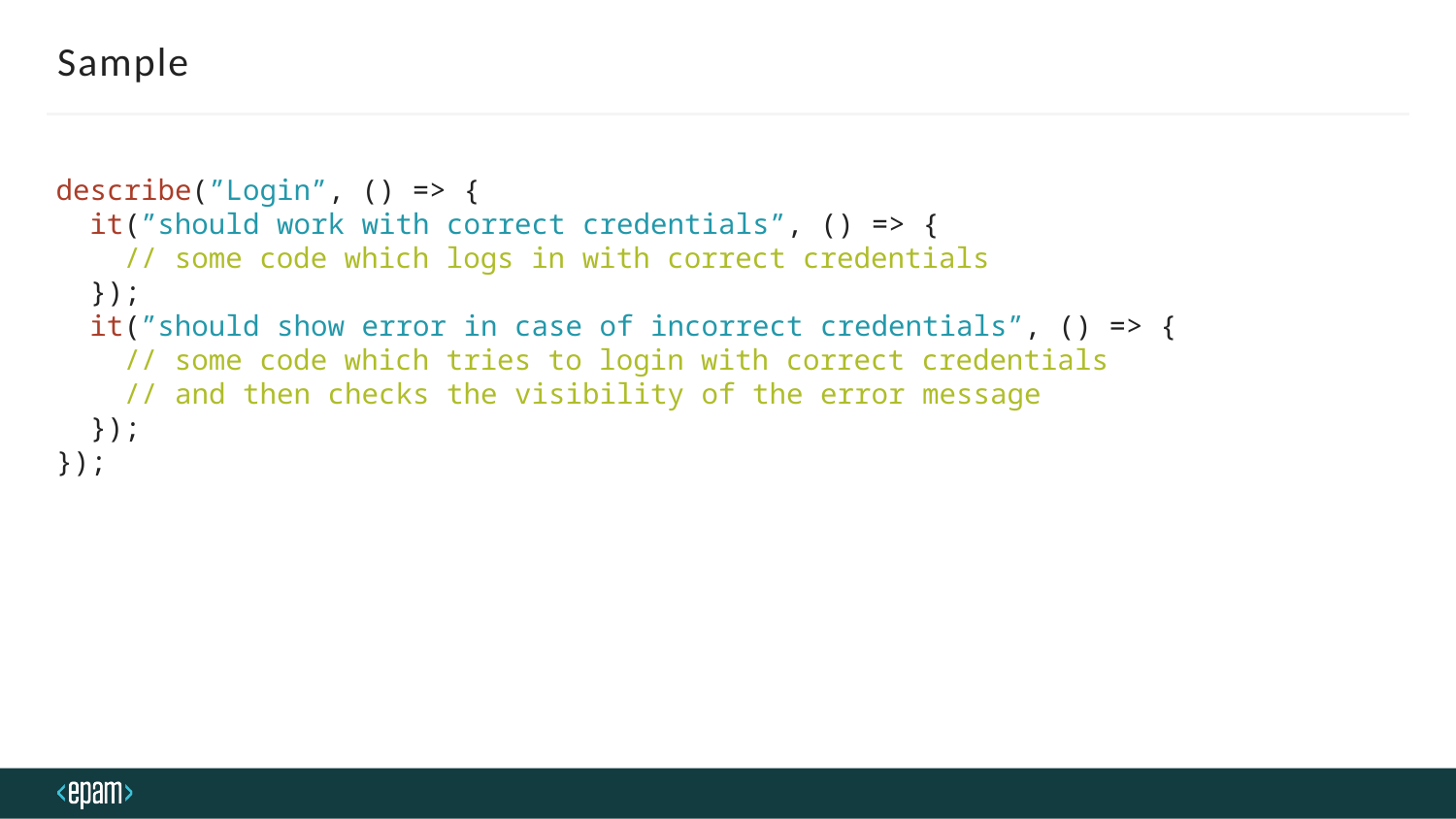

# Sample
describe(”Login”, () => {
  it(”should work with correct credentials”, () => {
    // some code which logs in with correct credentials
  });
  it(”should show error in case of incorrect credentials”, () => {
    // some code which tries to login with correct credentials
    // and then checks the visibility of the error message
  });
});